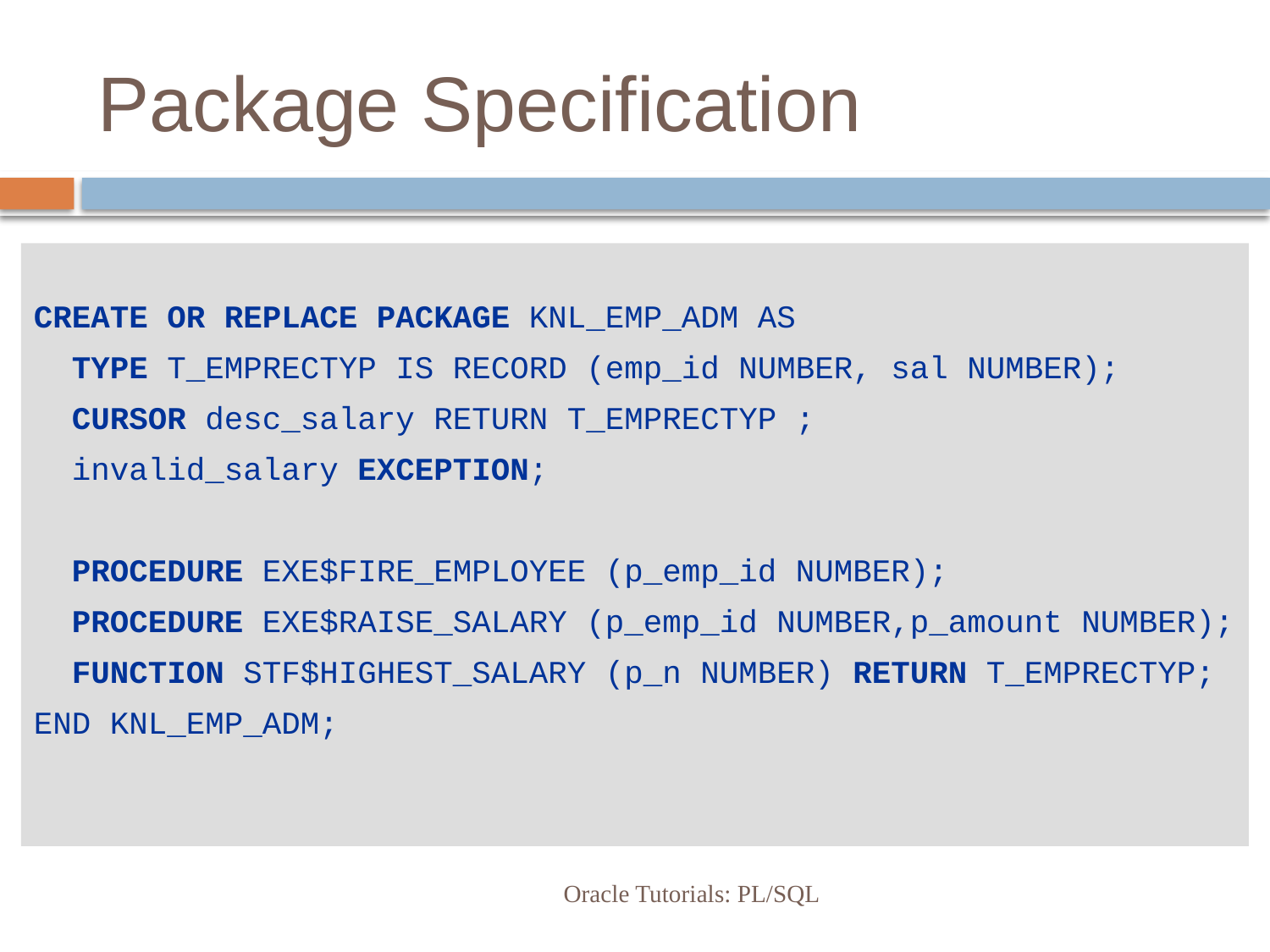

# Package Specification

CREATE OR REPLACE PACKAGE KNL_EMP_ADM AS
  TYPE T_EMPRECTYP IS RECORD (emp_id NUMBER, sal NUMBER);
  CURSOR desc_salary RETURN T_EMPRECTYP ;
  invalid_salary EXCEPTION;

  PROCEDURE EXE$FIRE_EMPLOYEE (p_emp_id NUMBER);
  PROCEDURE EXE$RAISE_SALARY (p_emp_id NUMBER,p_amount NUMBER);
  FUNCTION STF$HIGHEST_SALARY (p_n NUMBER) RETURN T_EMPRECTYP;
END KNL_EMP_ADM;
Oracle Tutorials: PL/SQL